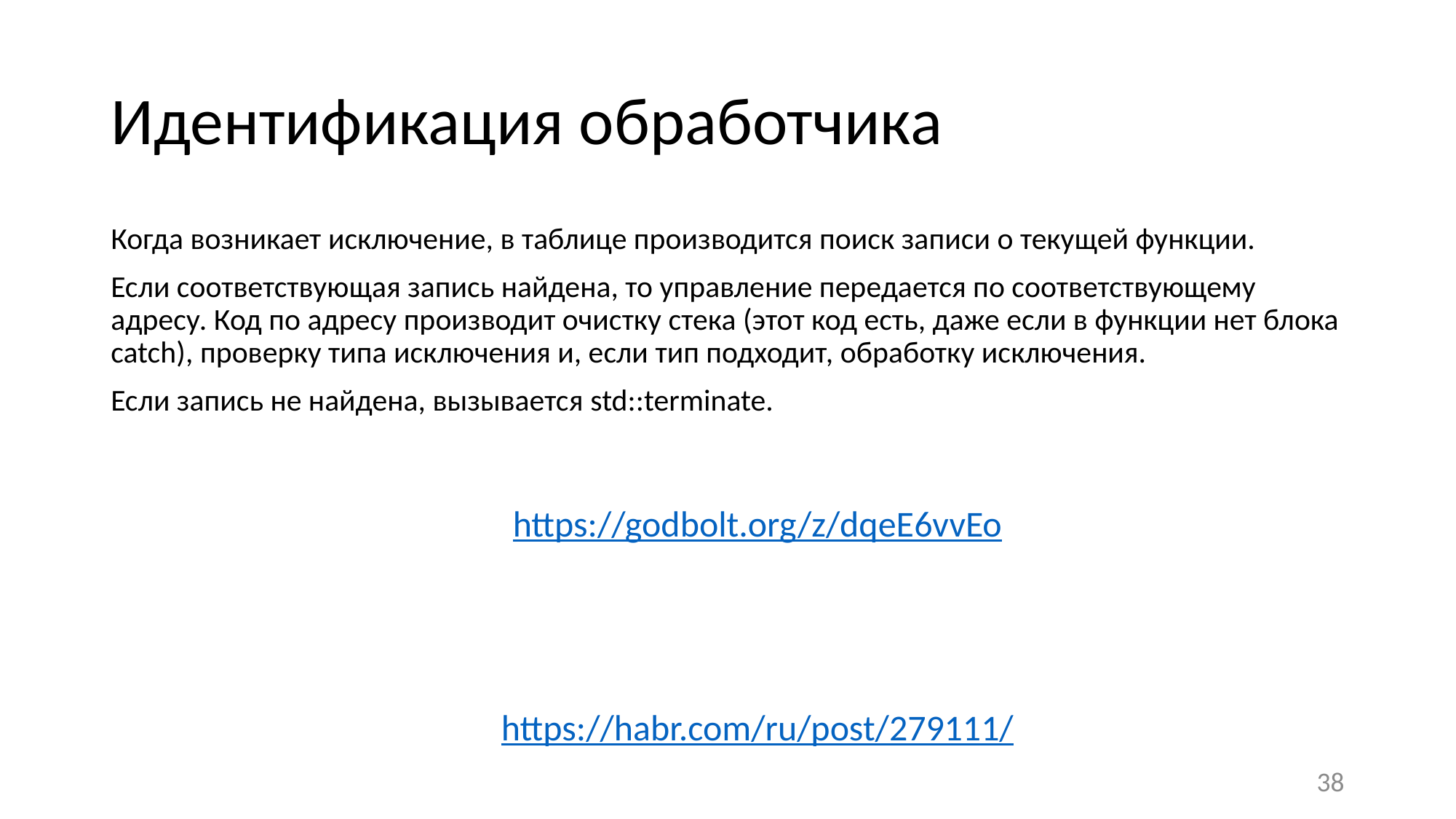

# Идентификация обработчика
Когда возникает исключение, в таблице производится поиск записи о текущей функции.
Если соответствующая запись найдена, то управление передается по соответствующему адресу. Код по адресу производит очистку стека (этот код есть, даже если в функции нет блока catch), проверку типа исключения и, если тип подходит, обработку исключения.
Если запись не найдена, вызывается std::terminate.

https://godbolt.org/z/dqeE6vvEo
https://habr.com/ru/post/279111/
38